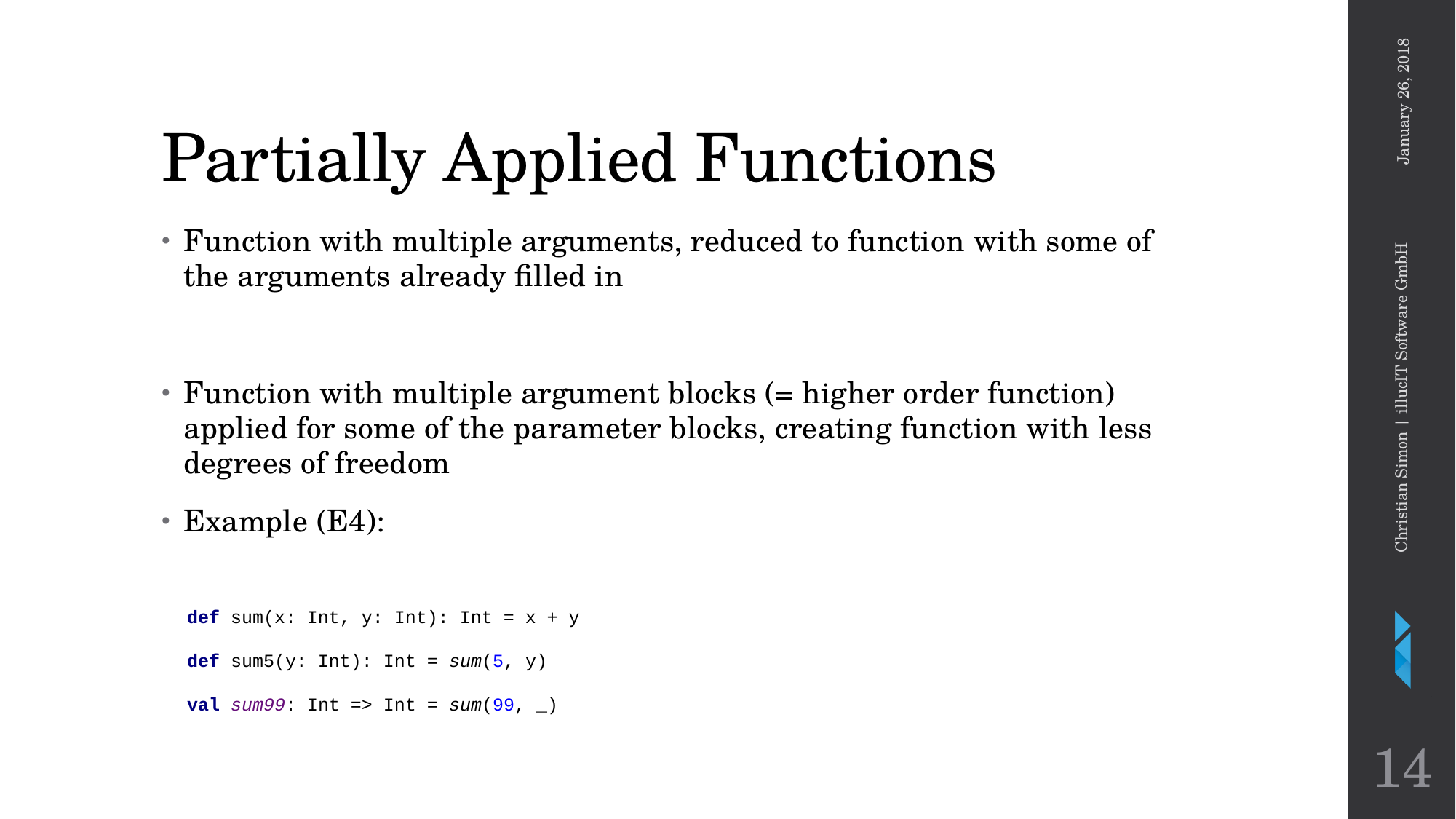

# Partially Applied Functions
January 26, 2018
Function with multiple arguments, reduced to function with some of the arguments already filled in

Function with multiple argument blocks (= higher order function) applied for some of the parameter blocks, creating function with less degrees of freedom
Example (E4):
Christian Simon | illucIT Software GmbH
def sum(x: Int, y: Int): Int = x + y
def sum5(y: Int): Int = sum(5, y)
val sum99: Int => Int = sum(99, _)
14